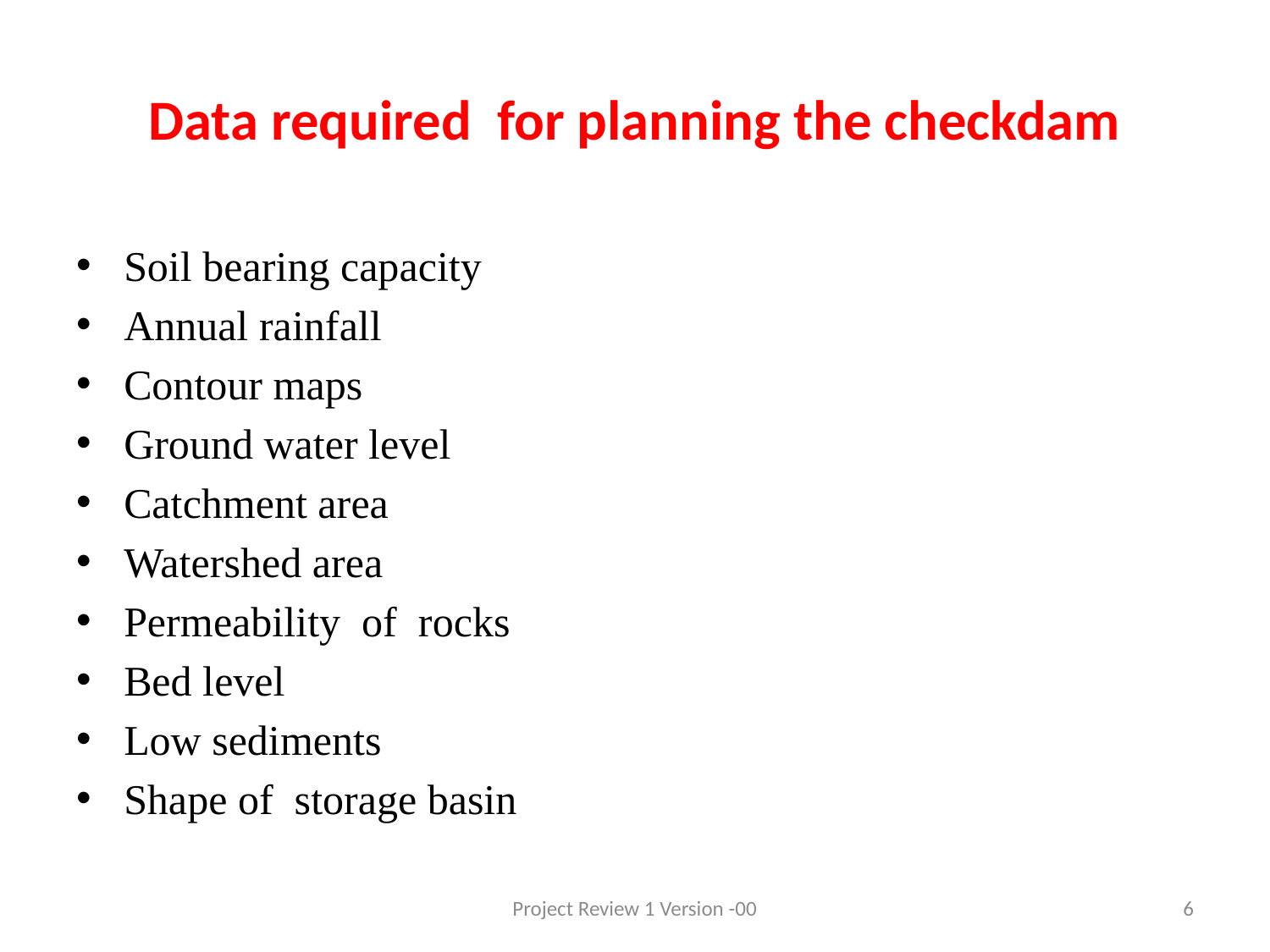

# Data required  for planning the checkdam
Soil bearing capacity
Annual rainfall
Contour maps
Ground water level
Catchment area
Watershed area
Permeability  of  rocks
Bed level
Low sediments
Shape of  storage basin

Project Review 1 Version -00
6